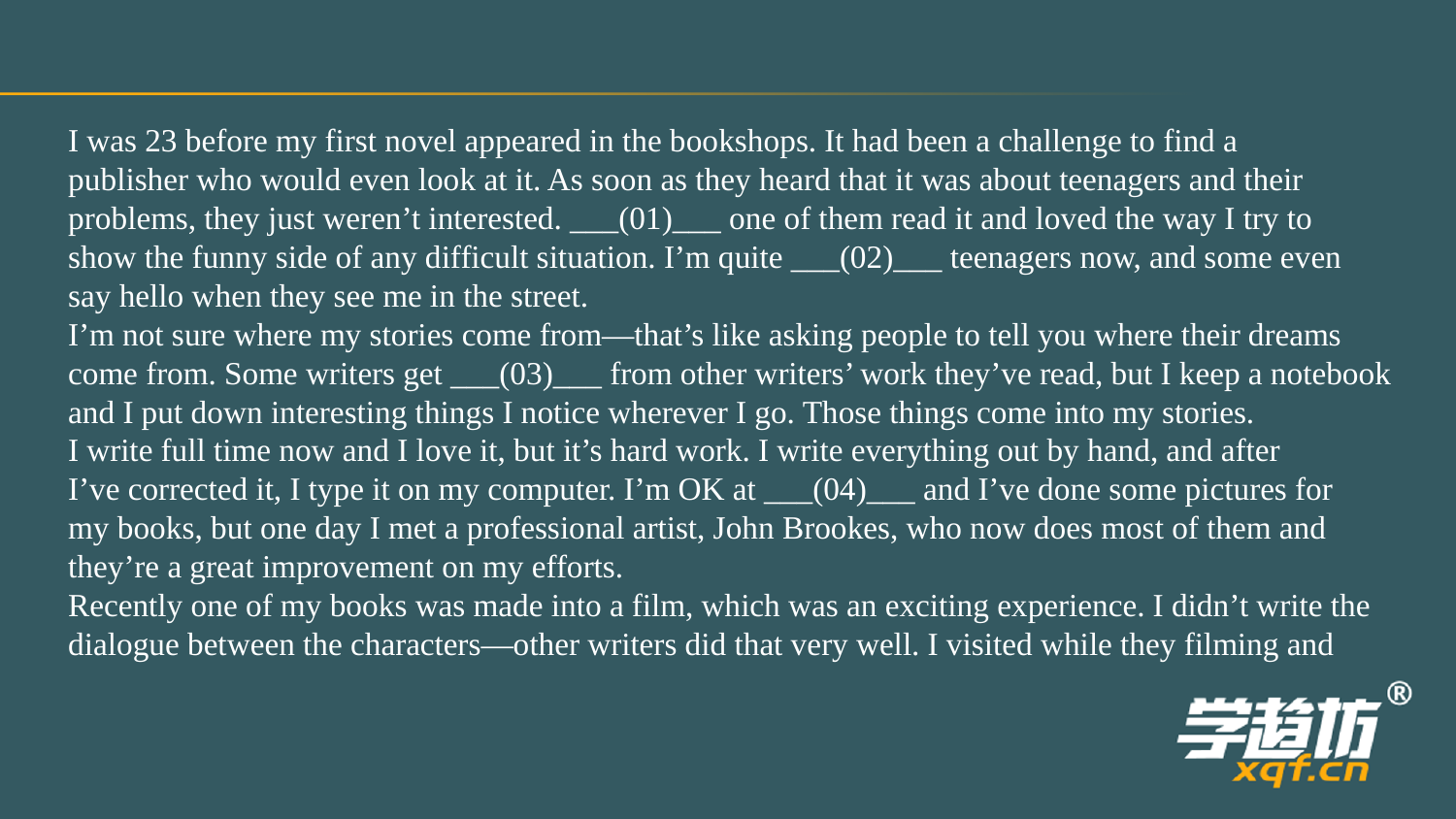

I was 23 before my first novel appeared in the bookshops. It had been a challenge to find a
publisher who would even look at it. As soon as they heard that it was about teenagers and their
problems, they just weren’t interested. ___(01)___ one of them read it and loved the way I try to
show the funny side of any difficult situation. I’m quite ___(02)___ teenagers now, and some even
say hello when they see me in the street.
I’m not sure where my stories come from—that’s like asking people to tell you where their dreams
come from. Some writers get ___(03)___ from other writers’ work they’ve read, but I keep a notebook
and I put down interesting things I notice wherever I go. Those things come into my stories.
I write full time now and I love it, but it’s hard work. I write everything out by hand, and after
I’ve corrected it, I type it on my computer. I’m OK at ___(04)___ and I’ve done some pictures for
my books, but one day I met a professional artist, John Brookes, who now does most of them and
they’re a great improvement on my efforts.
Recently one of my books was made into a film, which was an exciting experience. I didn’t write the
dialogue between the characters—other writers did that very well. I visited while they filming and